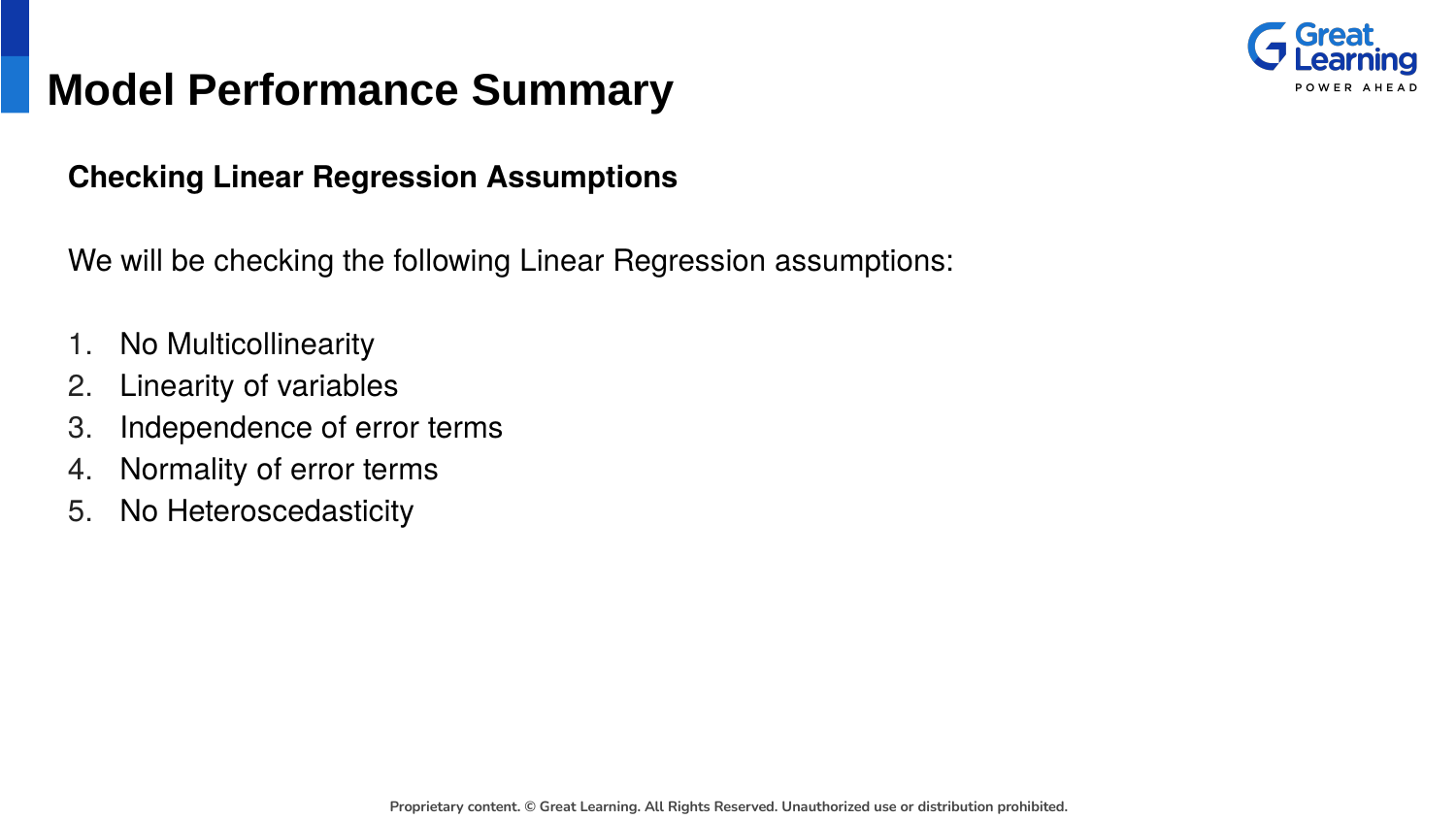

# Model Performance Summary
Checking Linear Regression Assumptions

We will be checking the following Linear Regression assumptions:

No Multicollinearity
Linearity of variables
Independence of error terms
Normality of error terms
No Heteroscedasticity